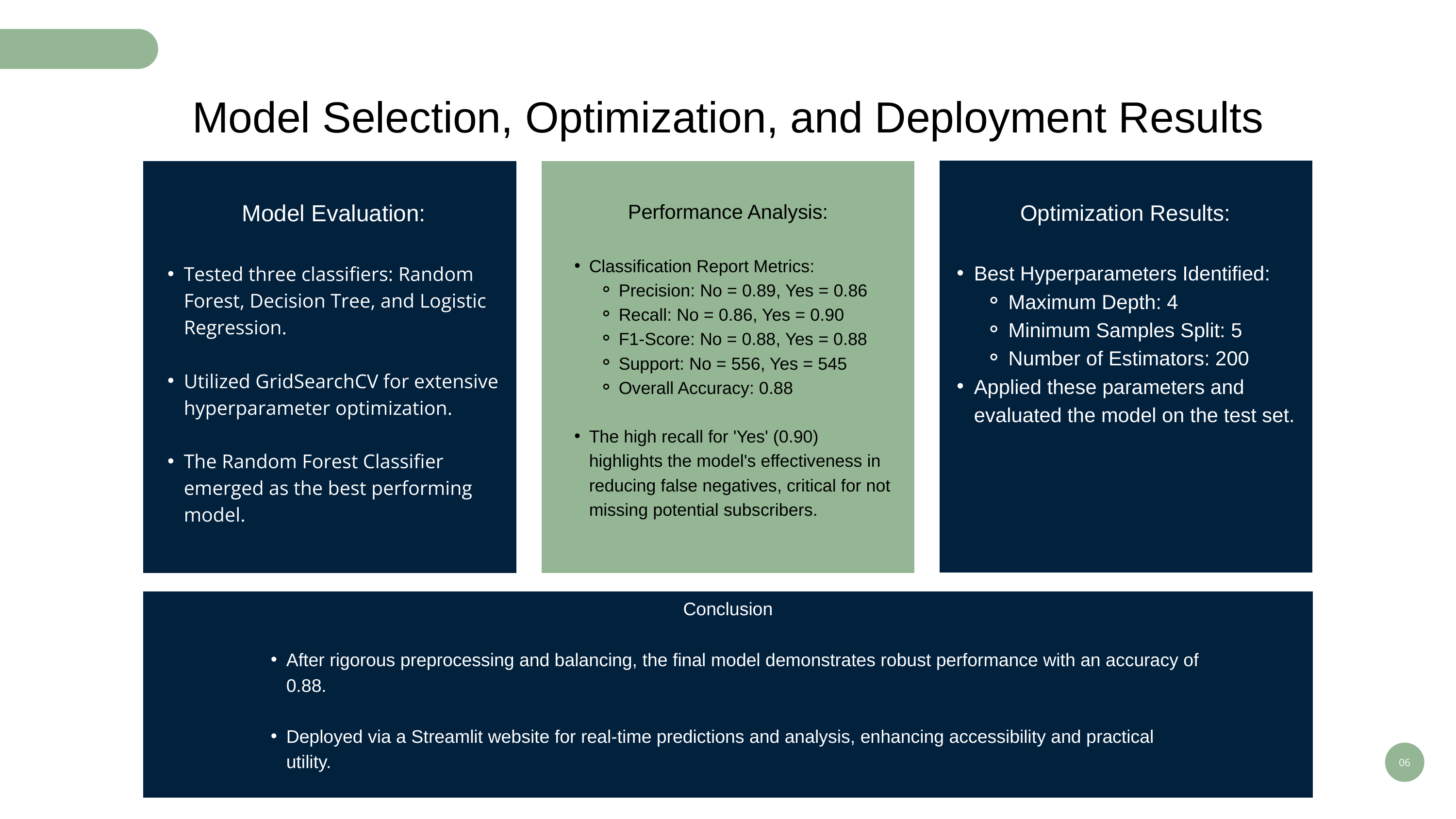

Model Selection, Optimization, and Deployment Results

Optimization Results:

Best Hyperparameters Identified:
Maximum Depth: 4
Minimum Samples Split: 5
Number of Estimators: 200
Applied these parameters and evaluated the model on the test set.

Performance Analysis:

Classification Report Metrics:
Precision: No = 0.89, Yes = 0.86
Recall: No = 0.86, Yes = 0.90
F1-Score: No = 0.88, Yes = 0.88
Support: No = 556, Yes = 545
Overall Accuracy: 0.88

The high recall for 'Yes' (0.90) highlights the model's effectiveness in reducing false negatives, critical for not missing potential subscribers.

Model Evaluation:

Tested three classifiers: Random Forest, Decision Tree, and Logistic Regression.

Utilized GridSearchCV for extensive hyperparameter optimization.

The Random Forest Classifier emerged as the best performing model.

Conclusion

After rigorous preprocessing and balancing, the final model demonstrates robust performance with an accuracy of 0.88.

Deployed via a Streamlit website for real-time predictions and analysis, enhancing accessibility and practical utility.

06